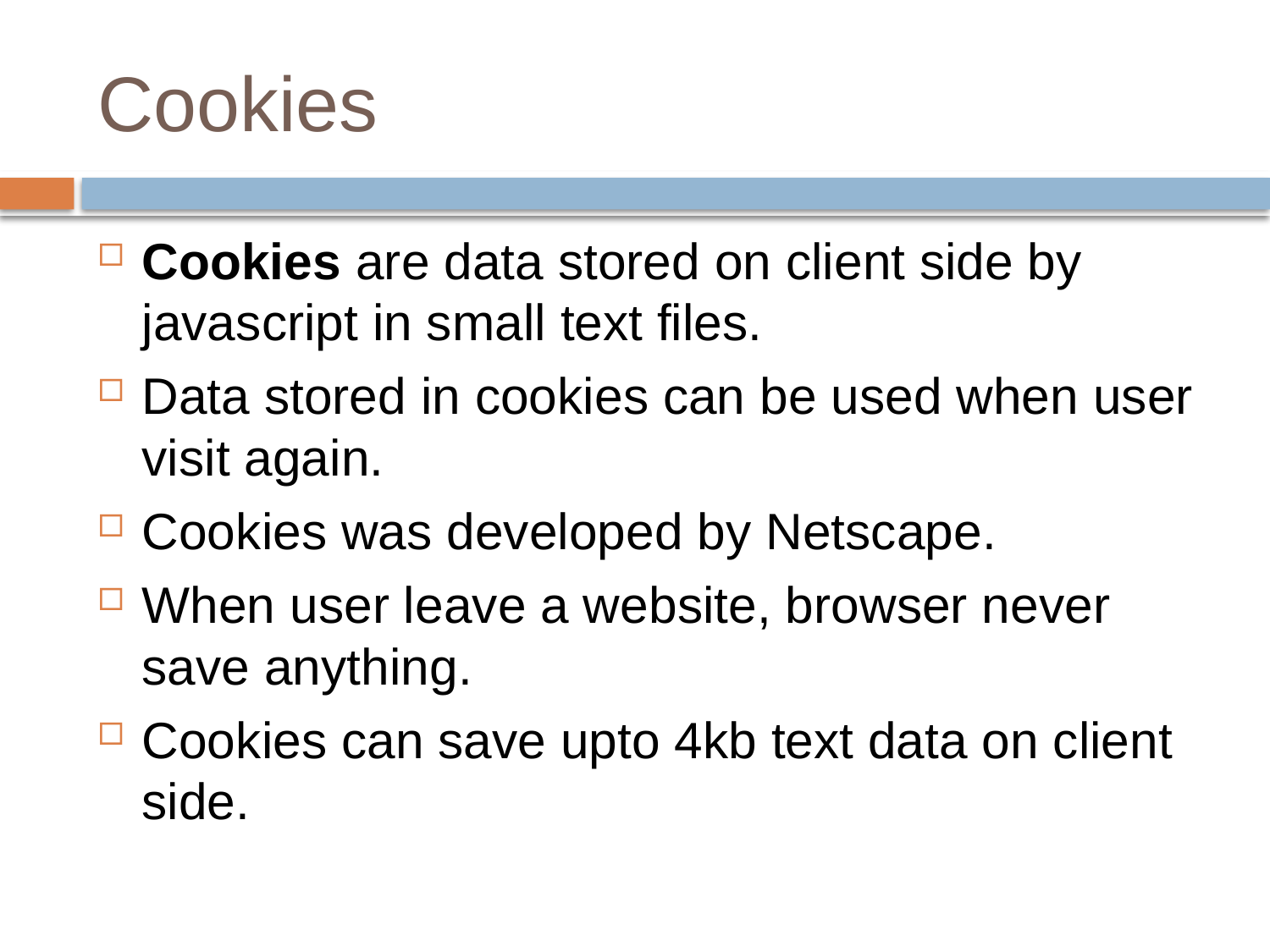

# Cookies
Cookies are data stored on client side by javascript in small text files.
Data stored in cookies can be used when user visit again.
Cookies was developed by Netscape.
When user leave a website, browser never save anything.
Cookies can save upto 4kb text data on client side.